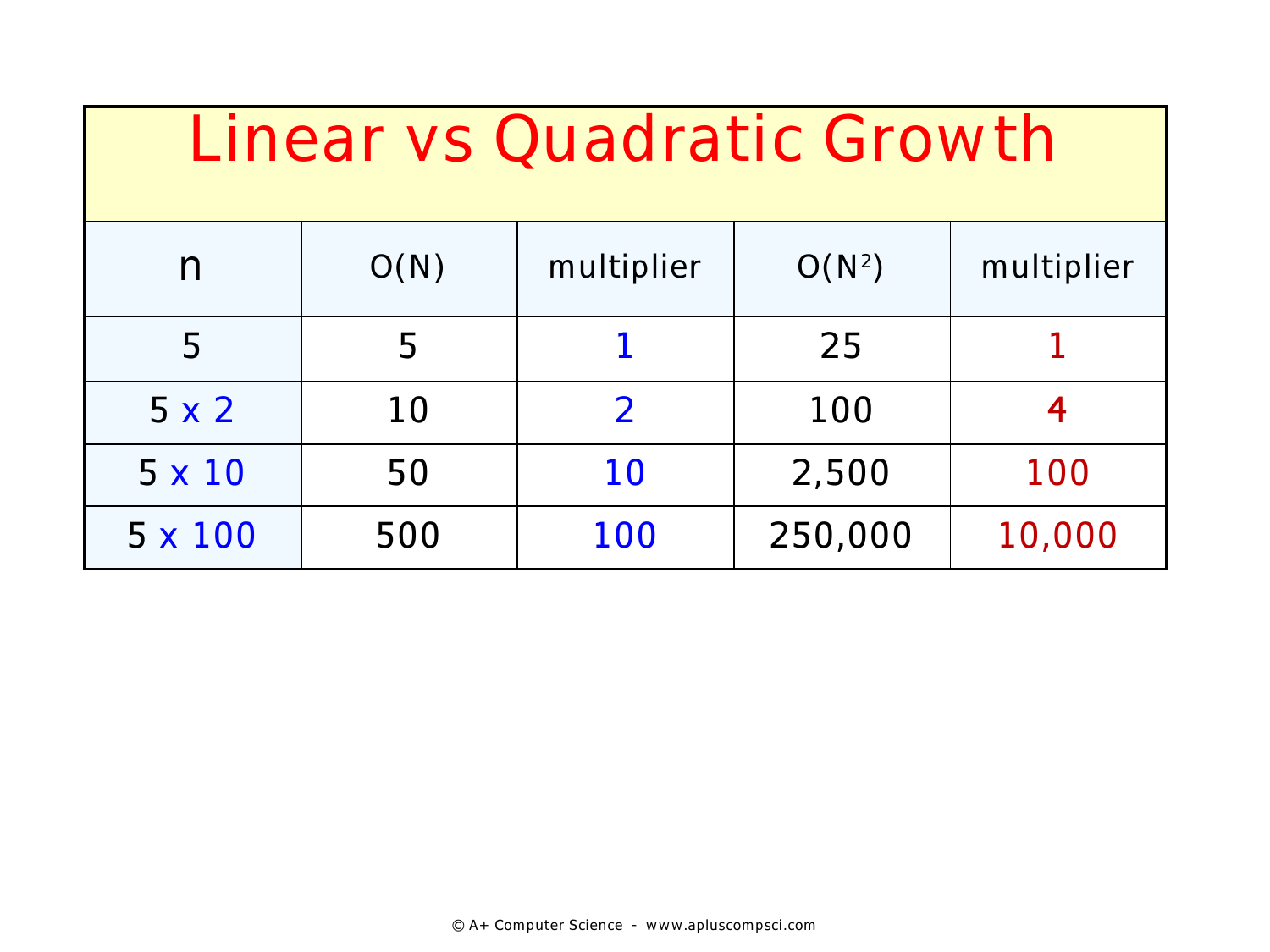

| Linear vs Quadratic Growth |  |  |  |  |
| --- | --- | --- | --- | --- |
| n | O(N) | multiplier | O(N2) | multiplier |
| 5 | 5 | 1 | 25 | 1 |
| 5 x 2 | 10 | 2 | 100 | 4 |
| 5 x 10 | 50 | 10 | 2,500 | 100 |
| 5 x 100 | 500 | 100 | 250,000 | 10,000 |

© A+ Computer Science  -  www.apluscompsci.com